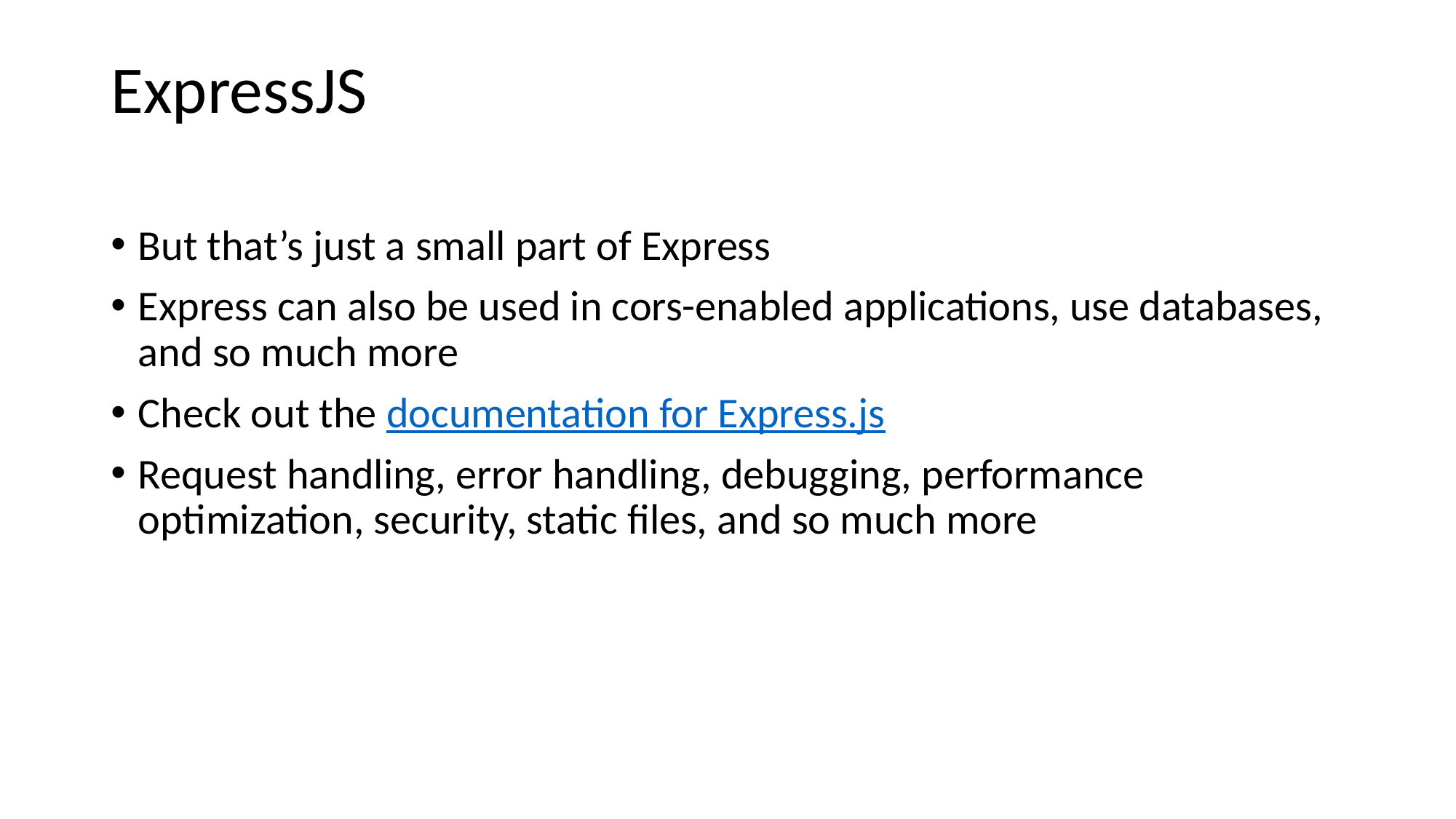

# ExpressJS
But that’s just a small part of Express
Express can also be used in cors-enabled applications, use databases, and so much more
Check out the documentation for Express.js
Request handling, error handling, debugging, performance optimization, security, static files, and so much more